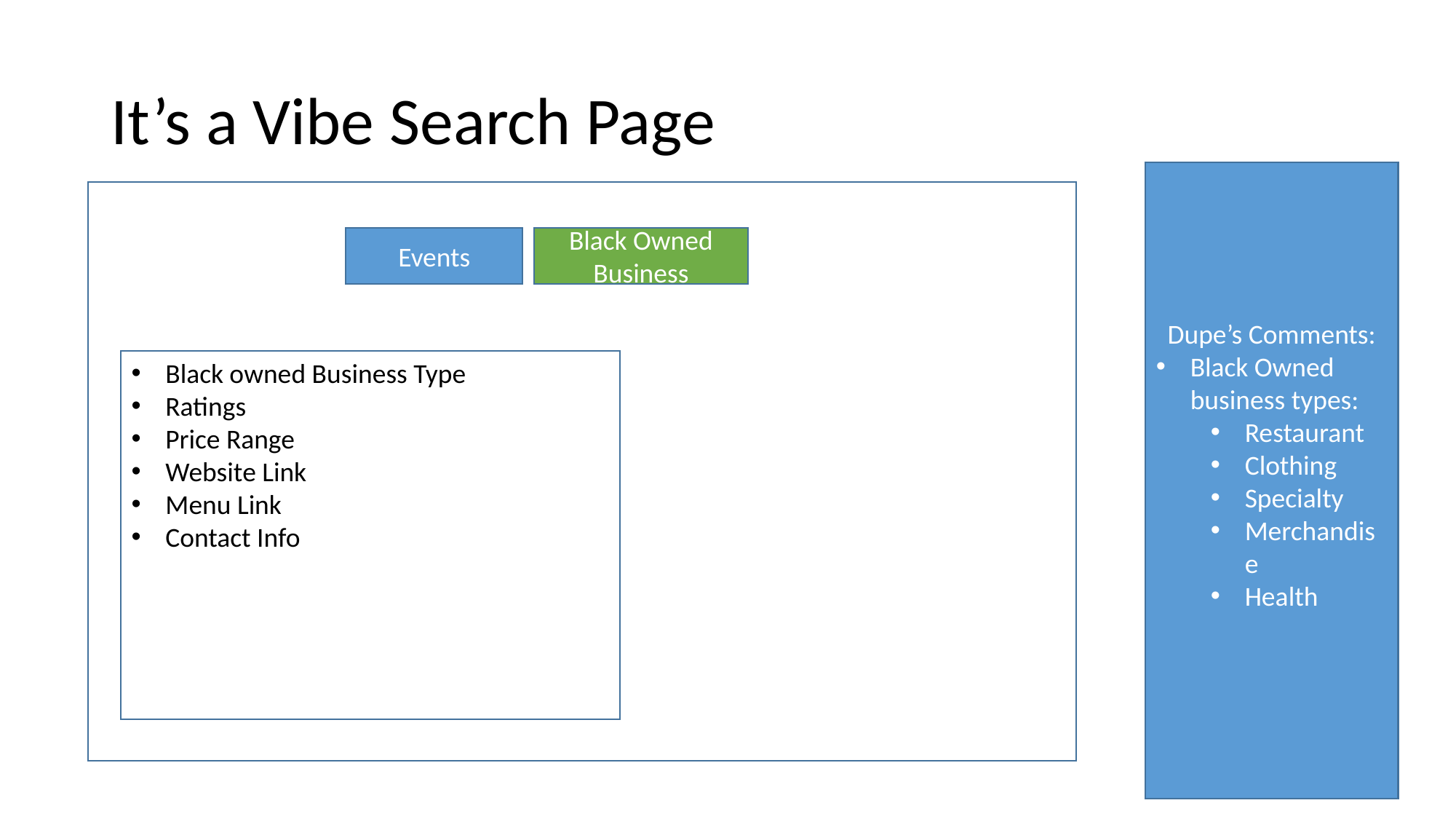

# It’s a Vibe Search Page
Dupe’s Comments:
Black Owned business types:
Restaurant
Clothing
Specialty
Merchandise
Health

Events
Black Owned Business
Black owned Business Type
Ratings
Price Range
Website Link
Menu Link
Contact Info